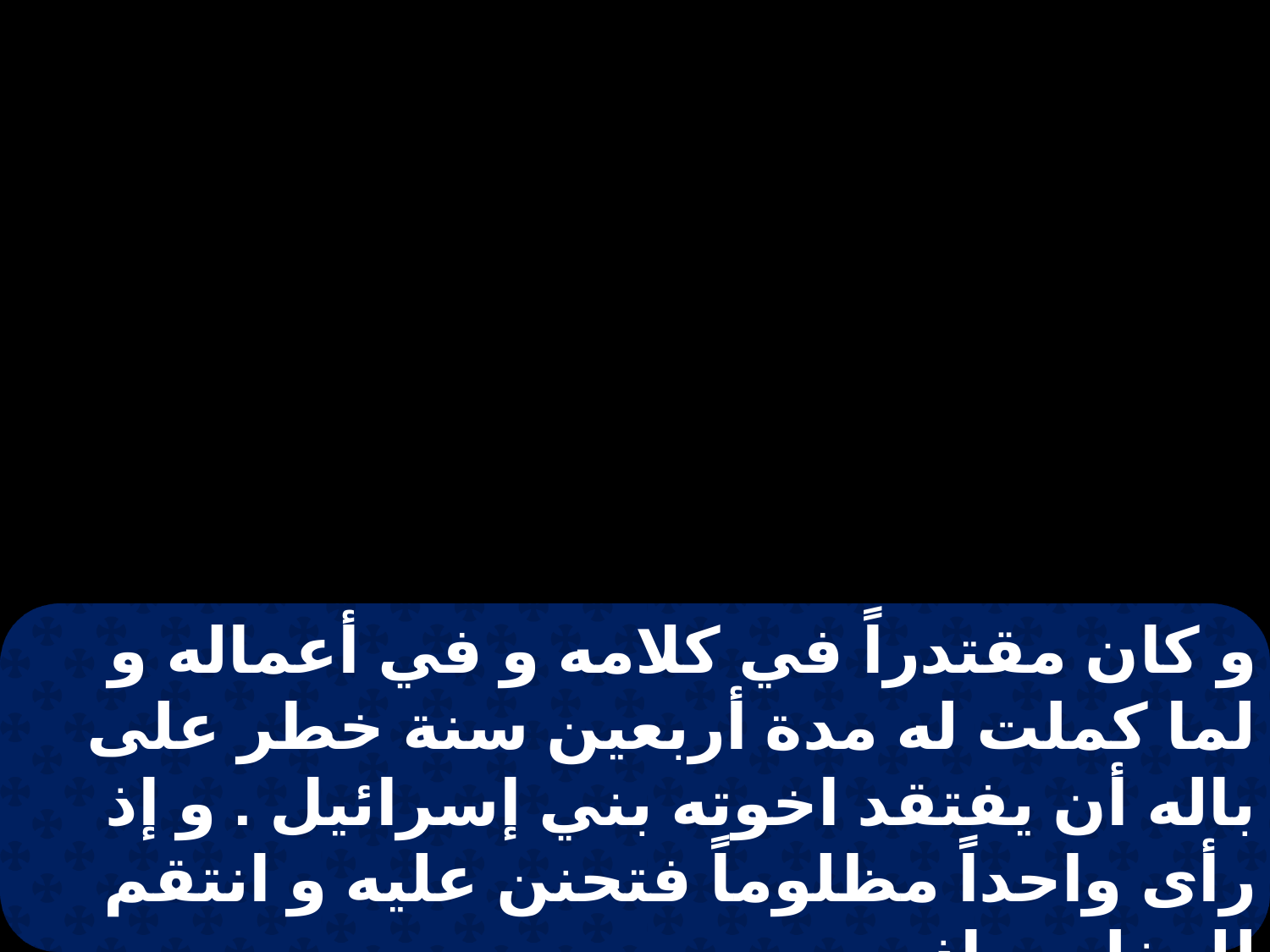

و كان مقتدراً في كلامه و في أعماله و لما كملت له مدة أربعين سنة خطر على باله أن يفتقد اخوته بني إسرائيل . و إذ رأى واحداً مظلوماً فتحنن عليه و انتقم للمغلوب إذ